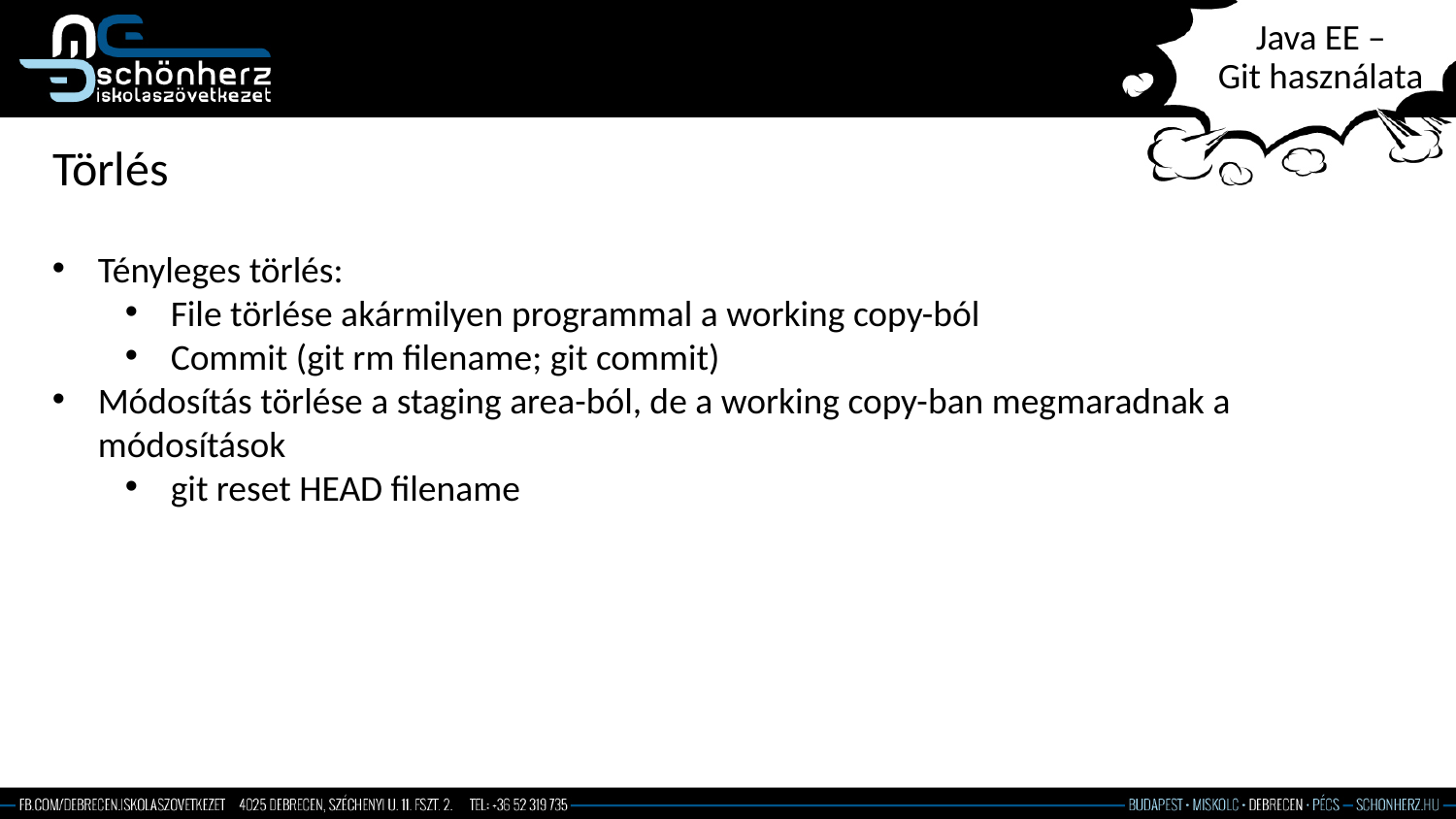

# Java EE – Git használata
Törlés
Tényleges törlés:
File törlése akármilyen programmal a working copy-ból
Commit (git rm filename; git commit)
Módosítás törlése a staging area-ból, de a working copy-ban megmaradnak a módosítások
git reset HEAD filename